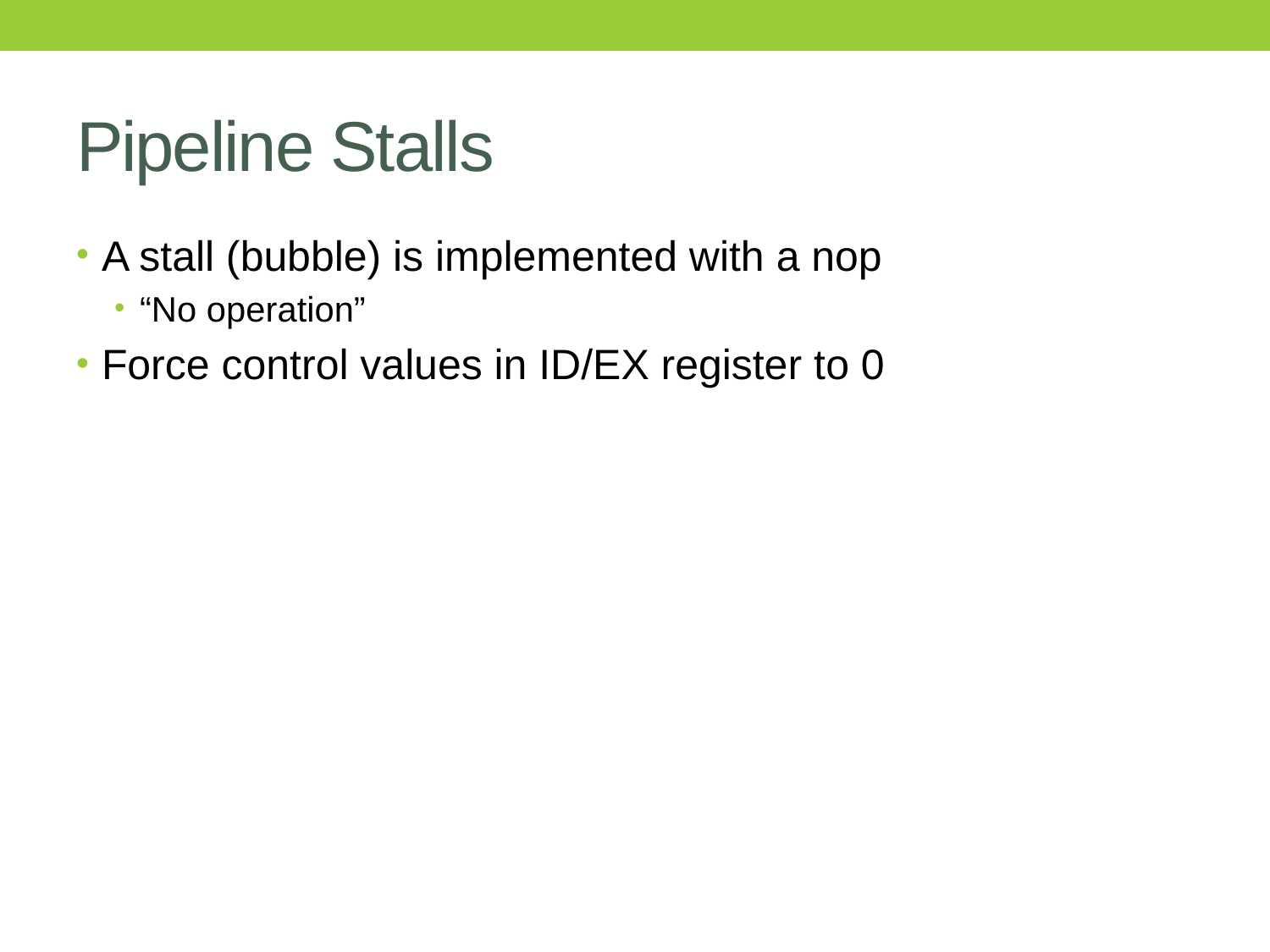

# Pipeline Stalls
A stall (bubble) is implemented with a nop
“No operation”
Force control values in ID/EX register to 0